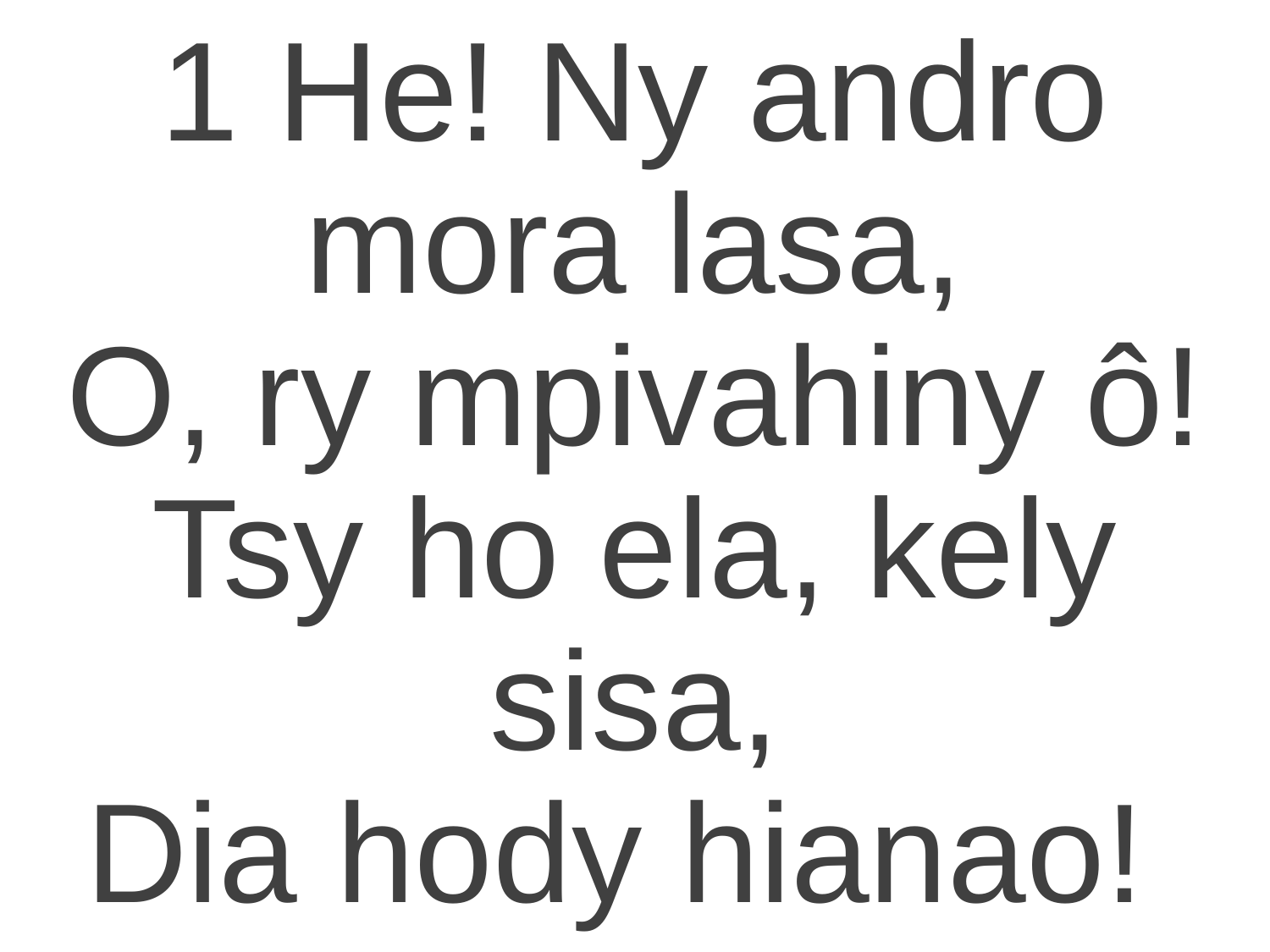

1 He! Ny andro mora lasa,
O, ry mpivahiny ô!
Tsy ho ela, kely sisa,
Dia hody hianao!